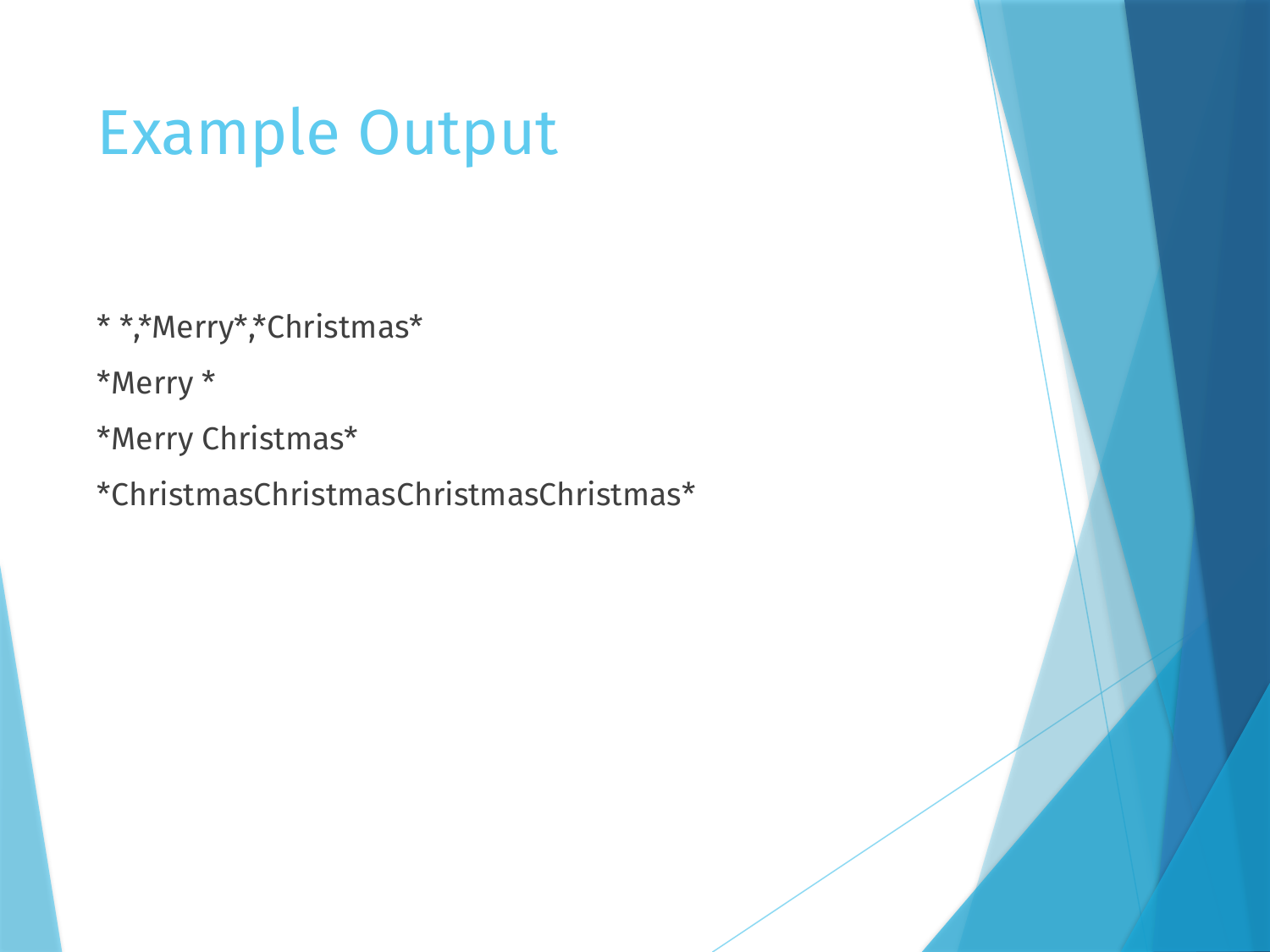

# Example Output
* *,*Merry*,*Christmas*
*Merry *
*Merry Christmas*
*ChristmasChristmasChristmasChristmas*